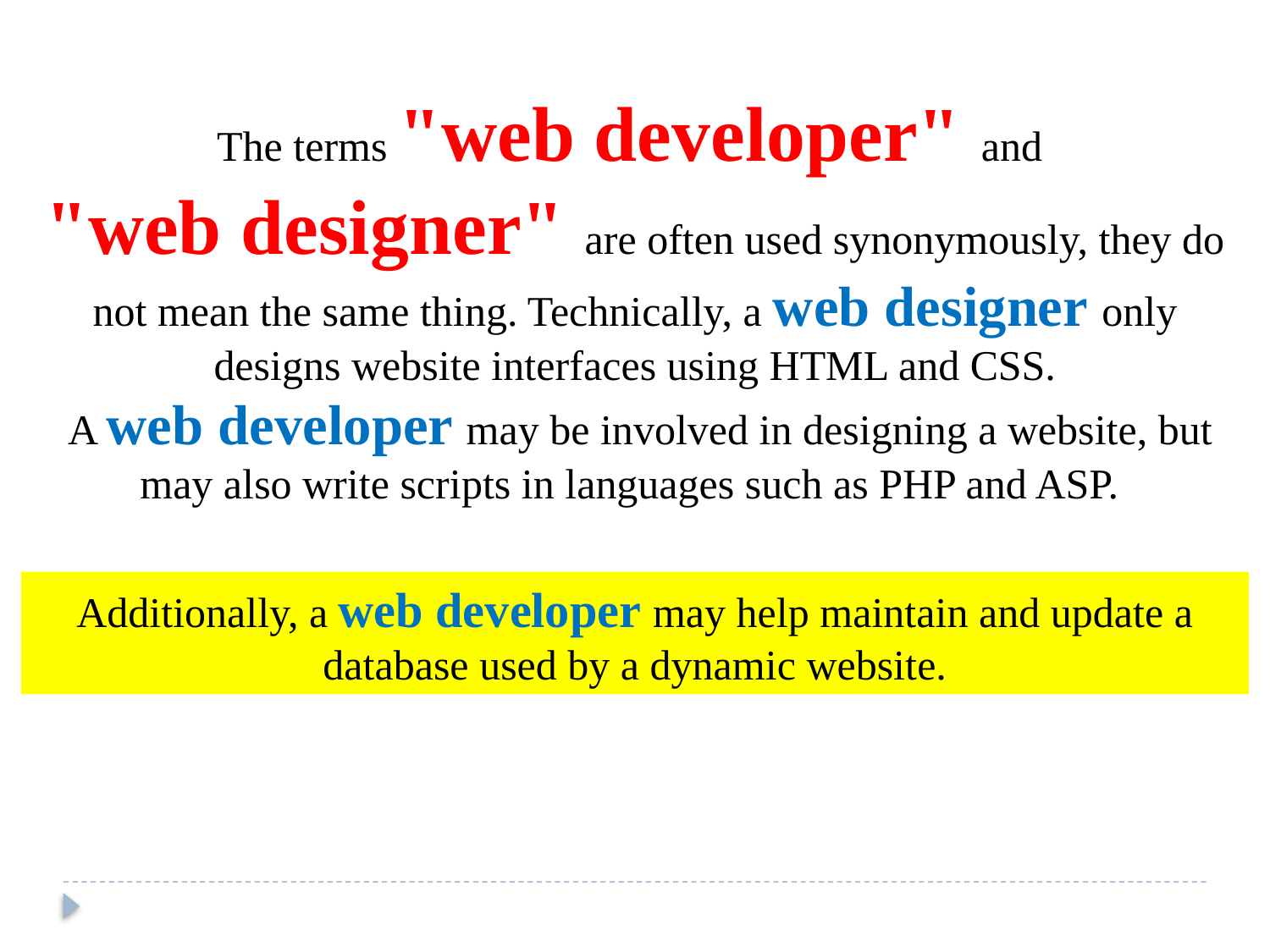

The terms "web developer" and
"web designer" are often used synonymously, they do not mean the same thing. Technically, a web designer only designs website interfaces using HTML and CSS.
 A web developer may be involved in designing a website, but may also write scripts in languages such as PHP and ASP.
Additionally, a web developer may help maintain and update a database used by a dynamic website.